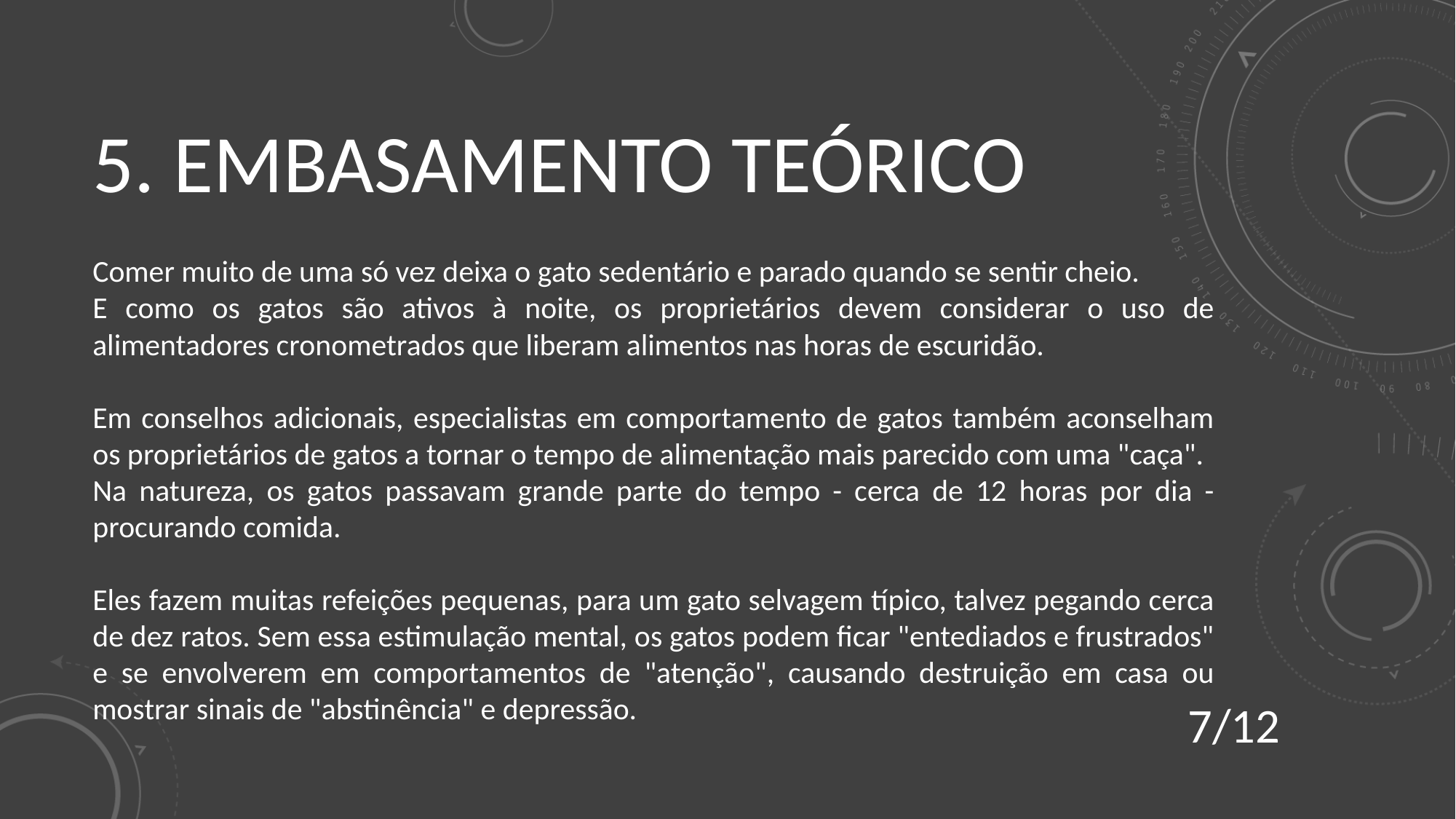

# 5. Embasamento teórico
Comer muito de uma só vez deixa o gato sedentário e parado quando se sentir cheio.
E como os gatos são ativos à noite, os proprietários devem considerar o uso de alimentadores cronometrados que liberam alimentos nas horas de escuridão.

Em conselhos adicionais, especialistas em comportamento de gatos também aconselham os proprietários de gatos a tornar o tempo de alimentação mais parecido com uma "caça".
Na natureza, os gatos passavam grande parte do tempo - cerca de 12 horas por dia - procurando comida.

Eles fazem muitas refeições pequenas, para um gato selvagem típico, talvez pegando cerca de dez ratos. Sem essa estimulação mental, os gatos podem ficar "entediados e frustrados" e se envolverem em comportamentos de "atenção", causando destruição em casa ou mostrar sinais de "abstinência" e depressão.
7/12